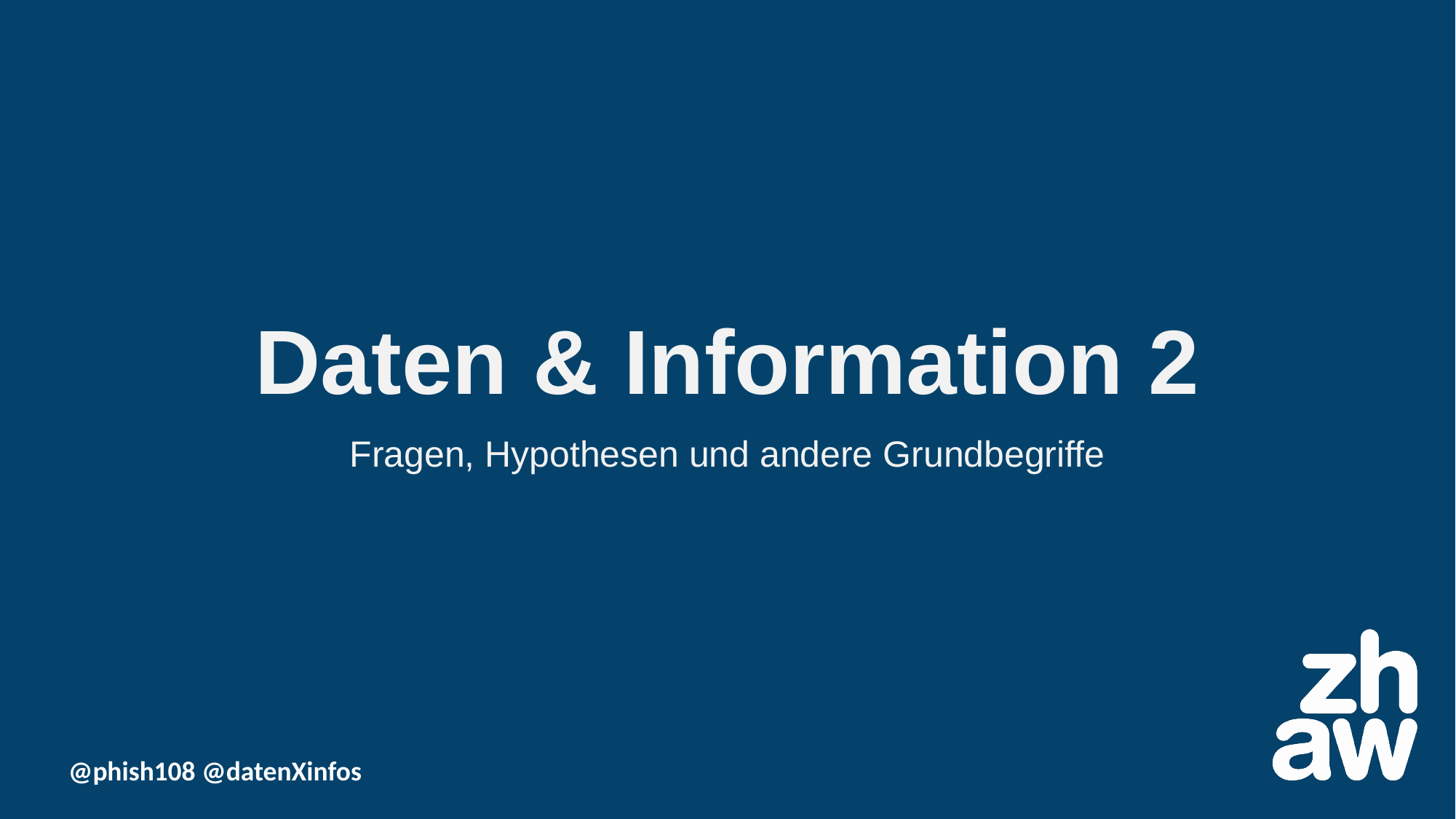

# Daten & Information 2
Fragen, Hypothesen und andere Grundbegriffe